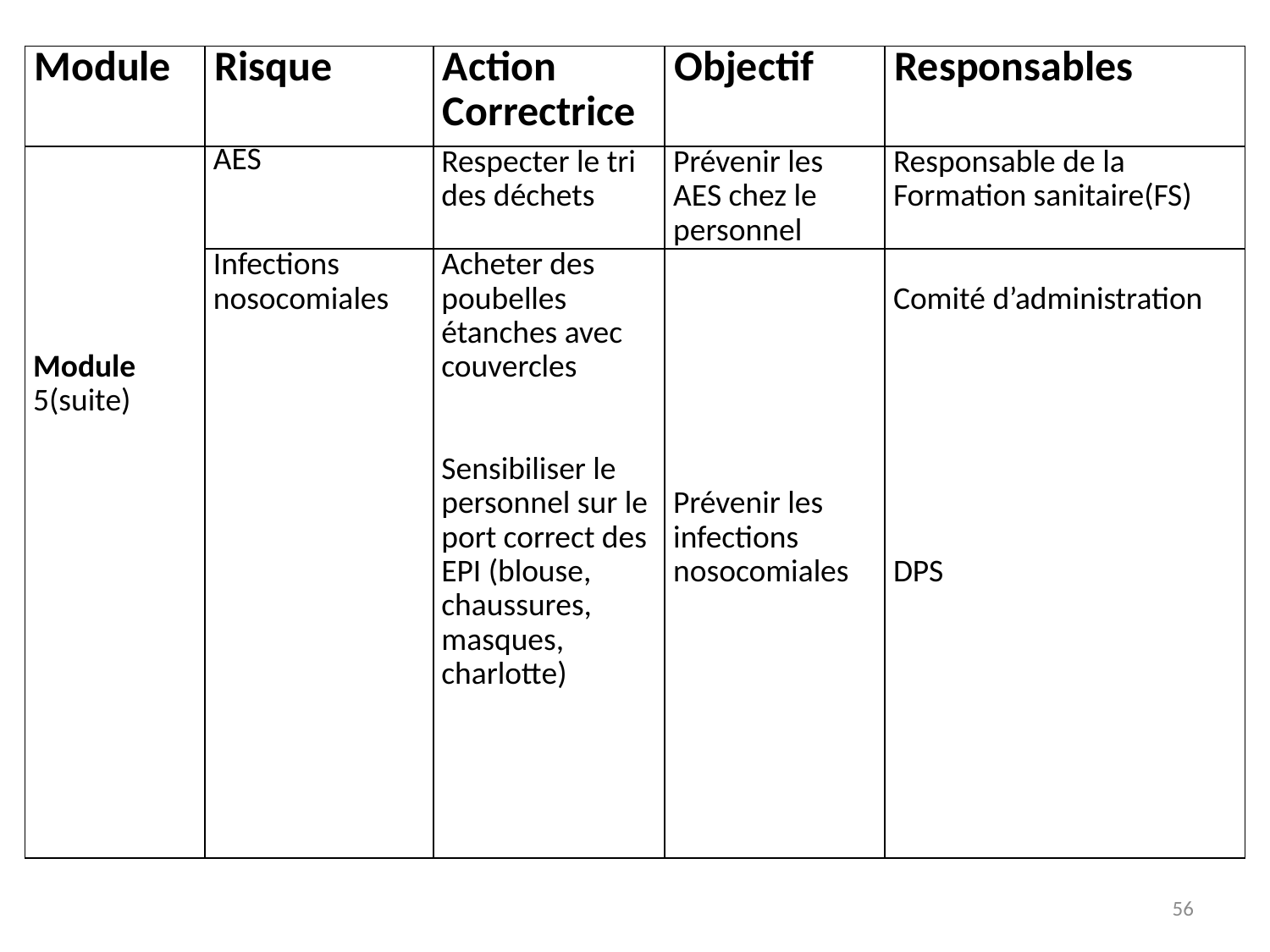

| Module | Risque | Action Correctrice | Objectif | Responsables |
| --- | --- | --- | --- | --- |
| Module 5(suite) | AES | Respecter le tri des déchets | Prévenir les AES chez le personnel | Responsable de la Formation sanitaire(FS) |
|  | Infections nosocomiales | Acheter des poubelles étanches avec couvercles     Sensibiliser le personnel sur le port correct des EPI (blouse, chaussures, masques, charlotte) | Prévenir les infections nosocomiales | Comité d’administration               DPS |
56